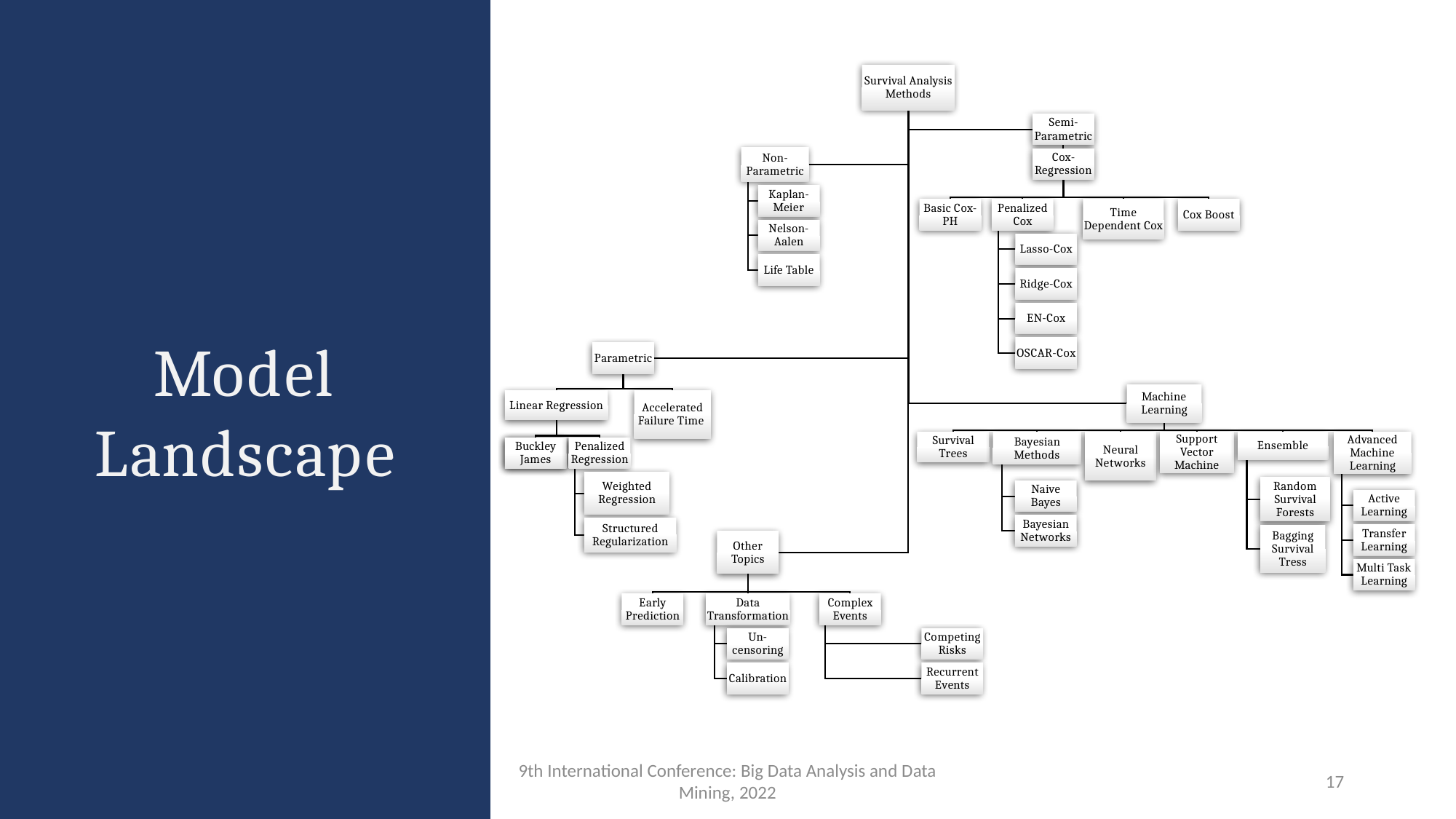

Model Landscape
Survival Analysis Methods
Non-Parametric
Kaplan-Meier
Nelson-Aalen
Life Table
Semi-Parametric
Cox- Regression
Basic Cox-PH
Penalized Cox
Lasso-Cox
Ridge-Cox
EN-Cox
OSCAR-Cox
Time Dependent Cox
Cox Boost
Parametric
Linear Regression
Tobit
Buckley James
Penalized Regression
Weighted Regression
Structured Regularization
Accelerated Failure Time
Machine Learning
Survival Trees
Bayesian Methods
Naive Bayes
Bayesian Networks
Neural Networks
Support Vector Machine
Ensemble
Random Survival Forests
Bagging Survival Tress
Advanced Machine Learning
Active Learning
Transfer Learning
Multi Task Learning
Other Topics
Early Prediction
Data Transformation
Un-censoring
Calibration
Complex Events
Competing Risks
Recurrent Events
9th International Conference: Big Data Analysis and Data Mining, 2022
17